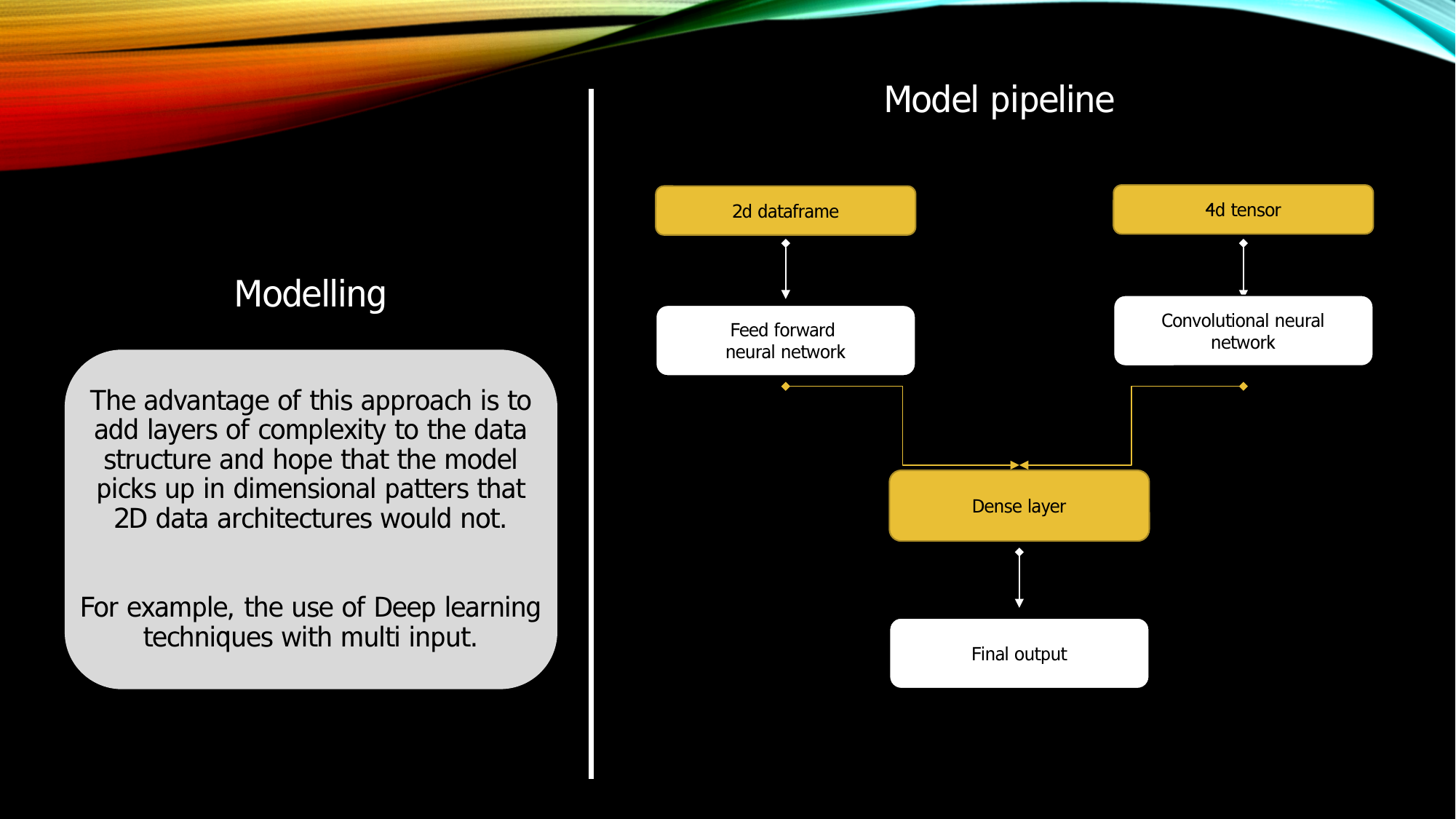

Model pipeline
4d tensor
2d dataframe
Modelling
Convolutional neural network
Feed forward
neural network
The advantage of this approach is to add layers of complexity to the data structure and hope that the model picks up in dimensional patters that 2D data architectures would not.

For example, the use of Deep learning techniques with multi input.

Dense layer
Final output